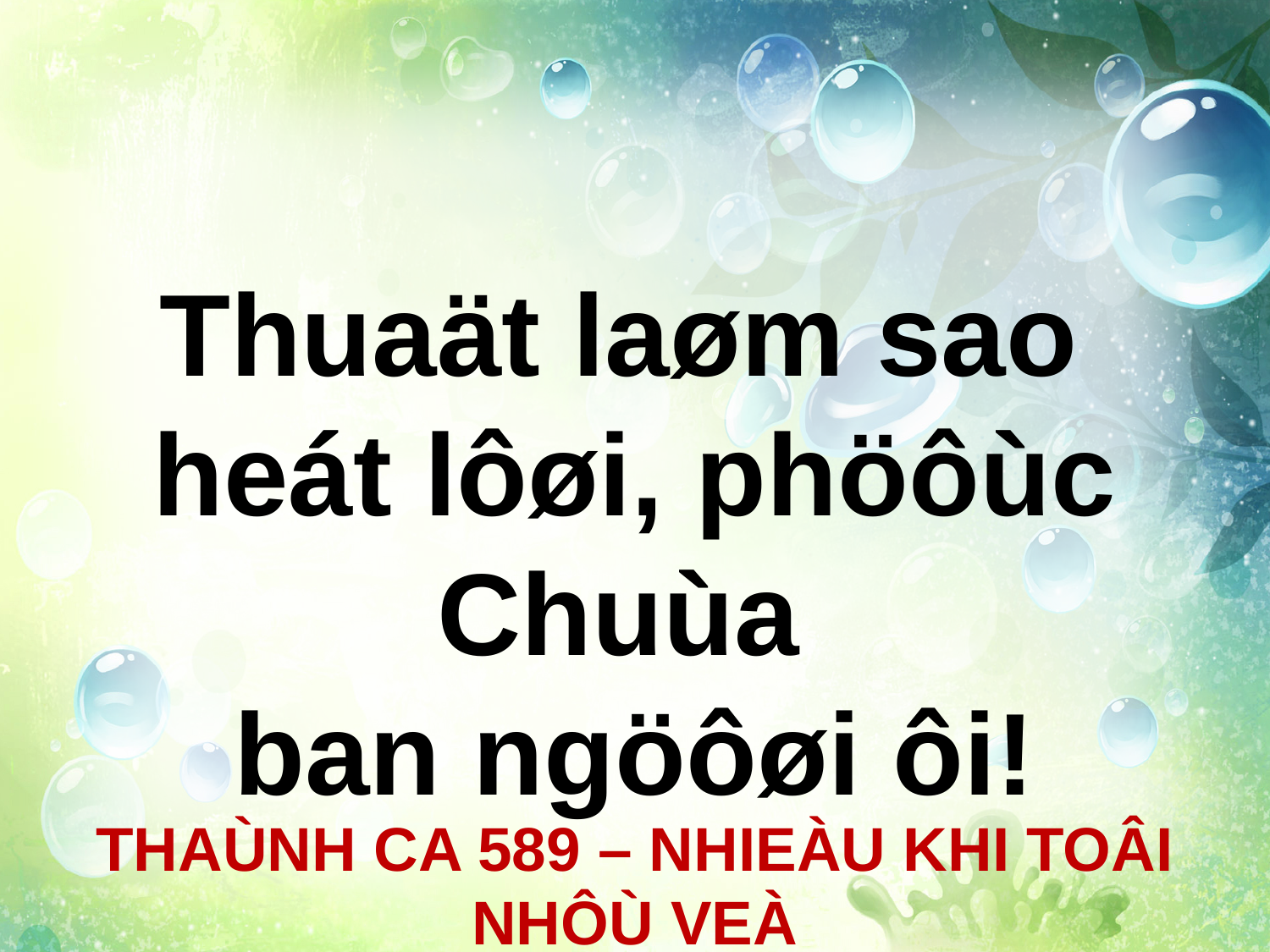

Thuaät laøm sao
heát lôøi, phöôùc Chuùa
ban ngöôøi ôi!
THAÙNH CA 589 – NHIEÀU KHI TOÂI NHÔÙ VEÀ